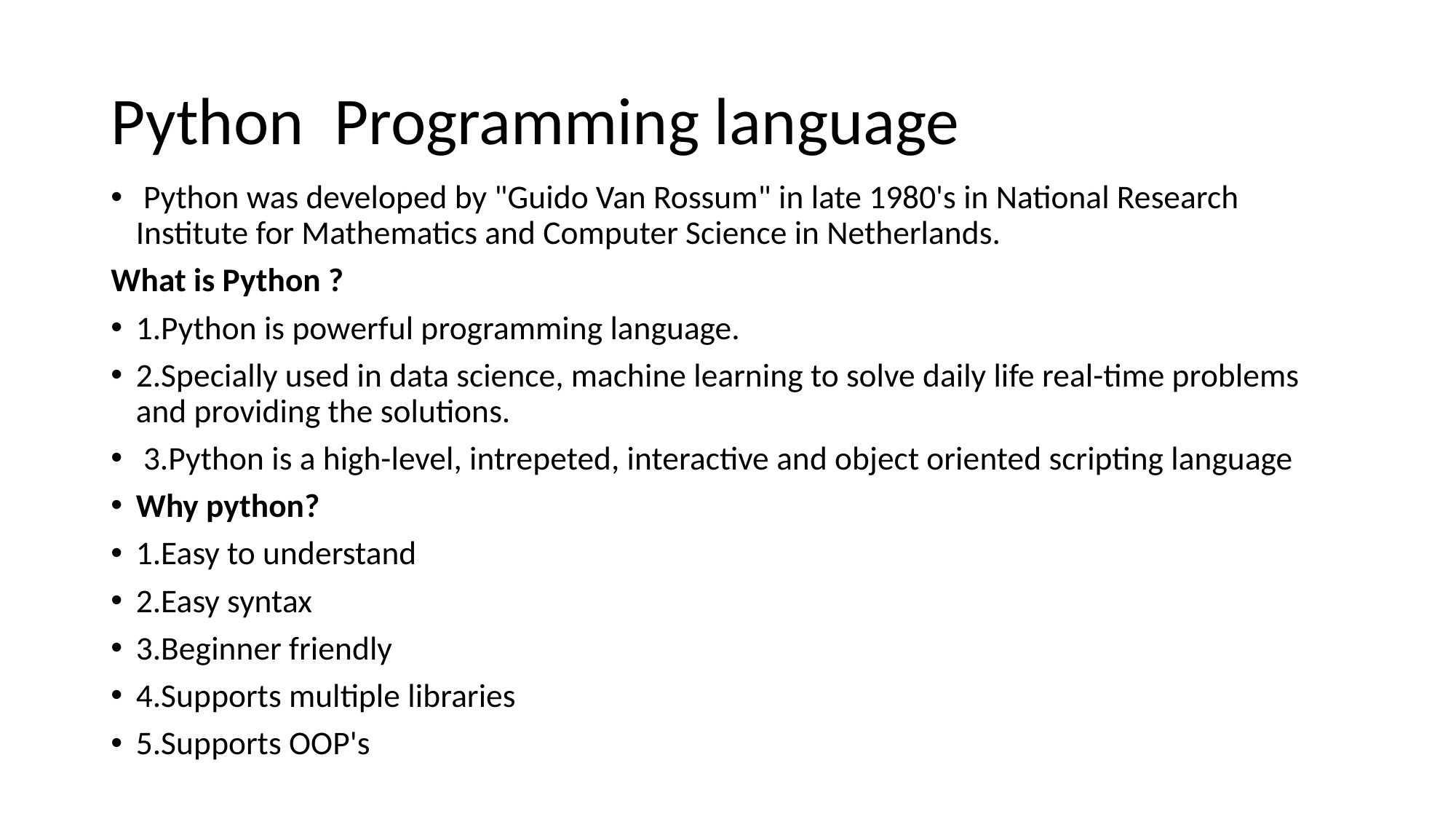

# Python  Programming language
 Python was developed by "Guido Van Rossum" in late 1980's in National Research Institute for Mathematics and Computer Science in Netherlands.
What is Python ?
1.Python is powerful programming language.
2.Specially used in data science, machine learning to solve daily life real-time problems and providing the solutions.
 3.Python is a high-level, intrepeted, interactive and object oriented scripting language
Why python?
1.Easy to understand
2.Easy syntax
3.Beginner friendly
4.Supports multiple libraries
5.Supports OOP's